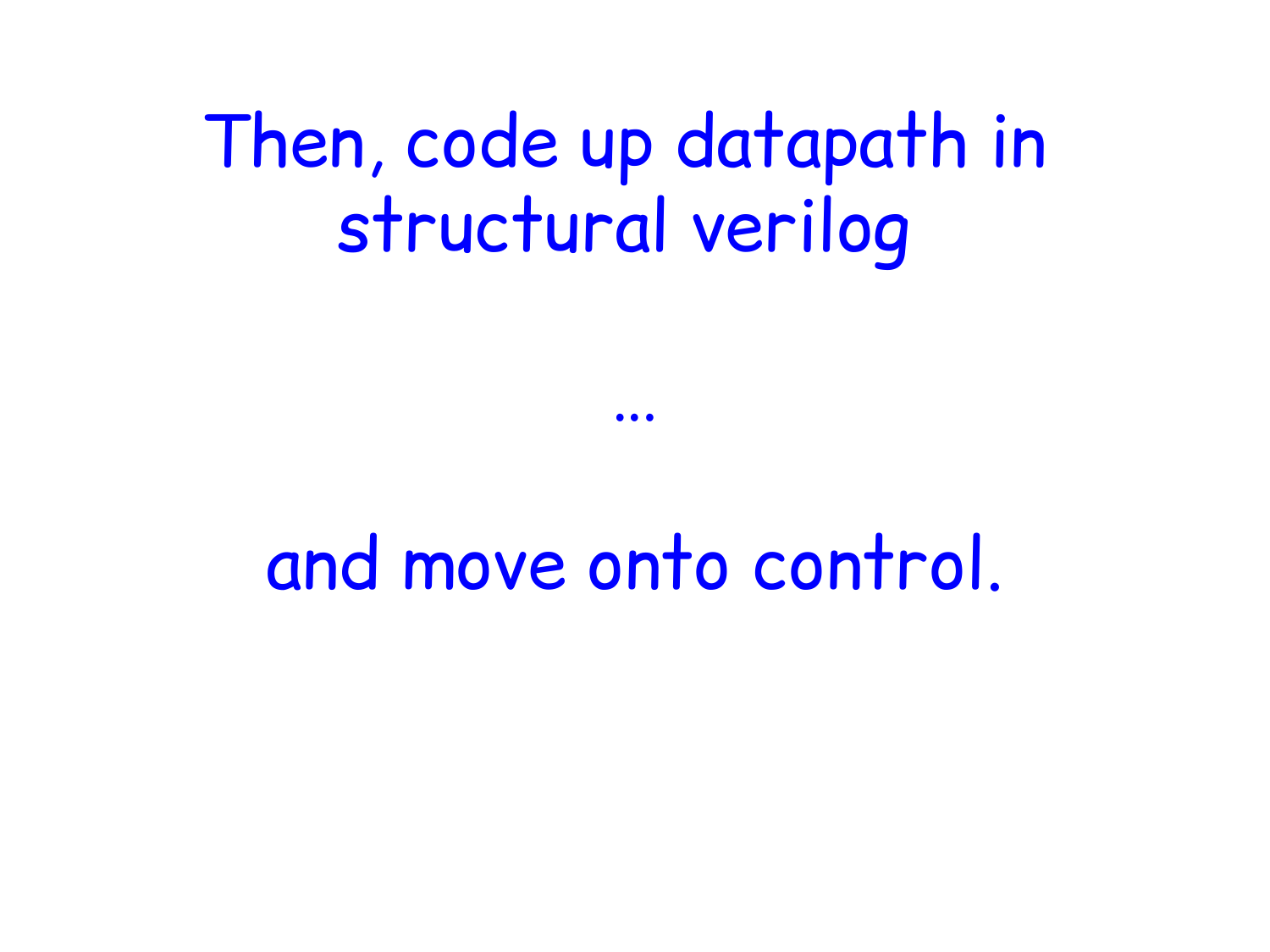

# Then, code up datapath in structural verilog … and move onto control.